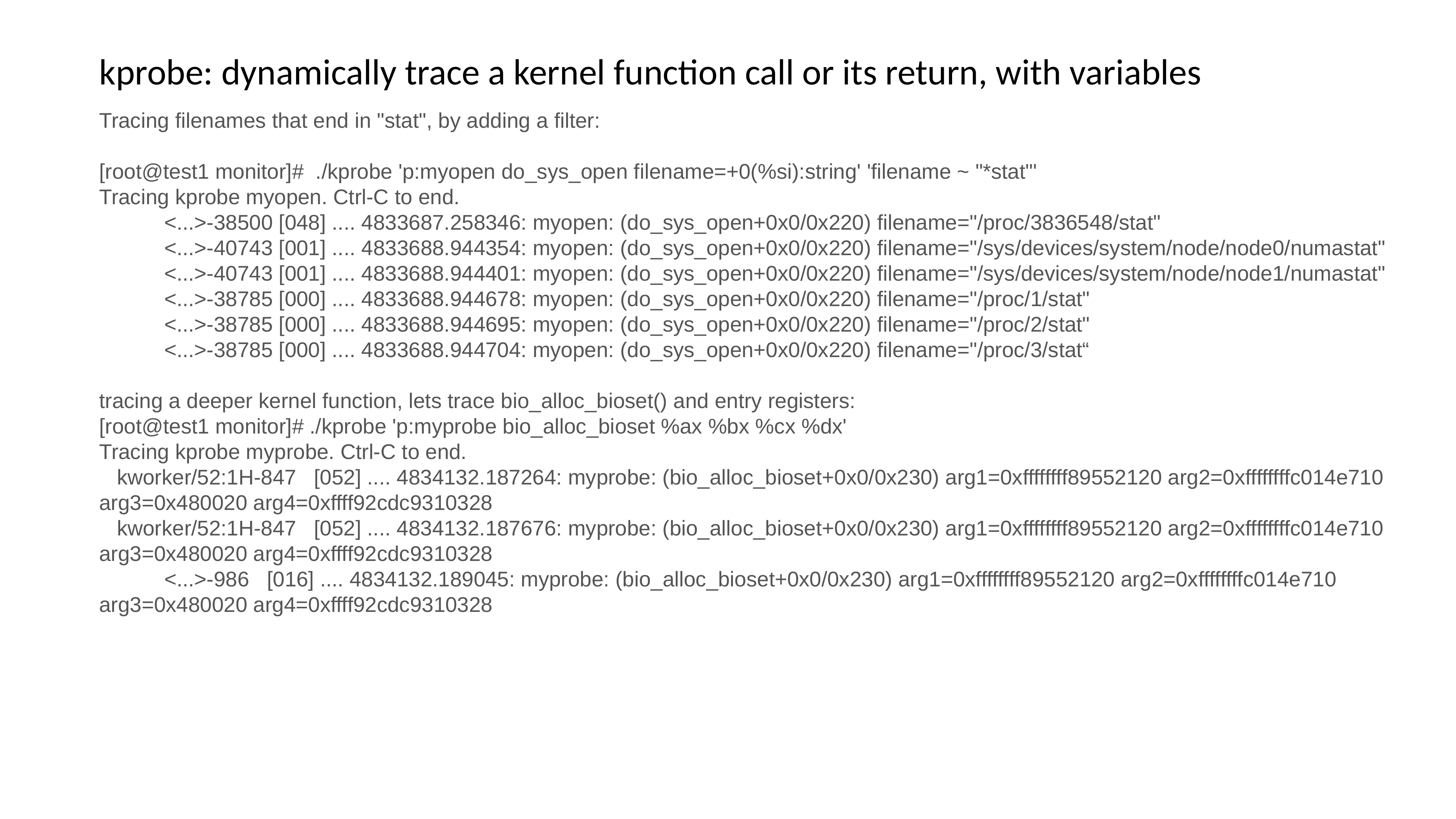

kprobe: dynamically trace a kernel function call or its return, with variables
Tracing filenames that end in "stat", by adding a filter:

[root@test1 monitor]#  ./kprobe 'p:myopen do_sys_open filename=+0(%si):string' 'filename ~ "*stat"'
Tracing kprobe myopen. Ctrl-C to end.
           <...>-38500 [048] .... 4833687.258346: myopen: (do_sys_open+0x0/0x220) filename="/proc/3836548/stat"
           <...>-40743 [001] .... 4833688.944354: myopen: (do_sys_open+0x0/0x220) filename="/sys/devices/system/node/node0/numastat"
           <...>-40743 [001] .... 4833688.944401: myopen: (do_sys_open+0x0/0x220) filename="/sys/devices/system/node/node1/numastat"
           <...>-38785 [000] .... 4833688.944678: myopen: (do_sys_open+0x0/0x220) filename="/proc/1/stat"
           <...>-38785 [000] .... 4833688.944695: myopen: (do_sys_open+0x0/0x220) filename="/proc/2/stat"
           <...>-38785 [000] .... 4833688.944704: myopen: (do_sys_open+0x0/0x220) filename="/proc/3/stat“

tracing a deeper kernel function, lets trace bio_alloc_bioset() and entry registers:
[root@test1 monitor]# ./kprobe 'p:myprobe bio_alloc_bioset %ax %bx %cx %dx'
Tracing kprobe myprobe. Ctrl-C to end.
   kworker/52:1H-847   [052] .... 4834132.187264: myprobe: (bio_alloc_bioset+0x0/0x230) arg1=0xffffffff89552120 arg2=0xffffffffc014e710 arg3=0x480020 arg4=0xffff92cdc9310328
   kworker/52:1H-847   [052] .... 4834132.187676: myprobe: (bio_alloc_bioset+0x0/0x230) arg1=0xffffffff89552120 arg2=0xffffffffc014e710 arg3=0x480020 arg4=0xffff92cdc9310328
           <...>-986   [016] .... 4834132.189045: myprobe: (bio_alloc_bioset+0x0/0x230) arg1=0xffffffff89552120 arg2=0xffffffffc014e710 arg3=0x480020 arg4=0xffff92cdc9310328